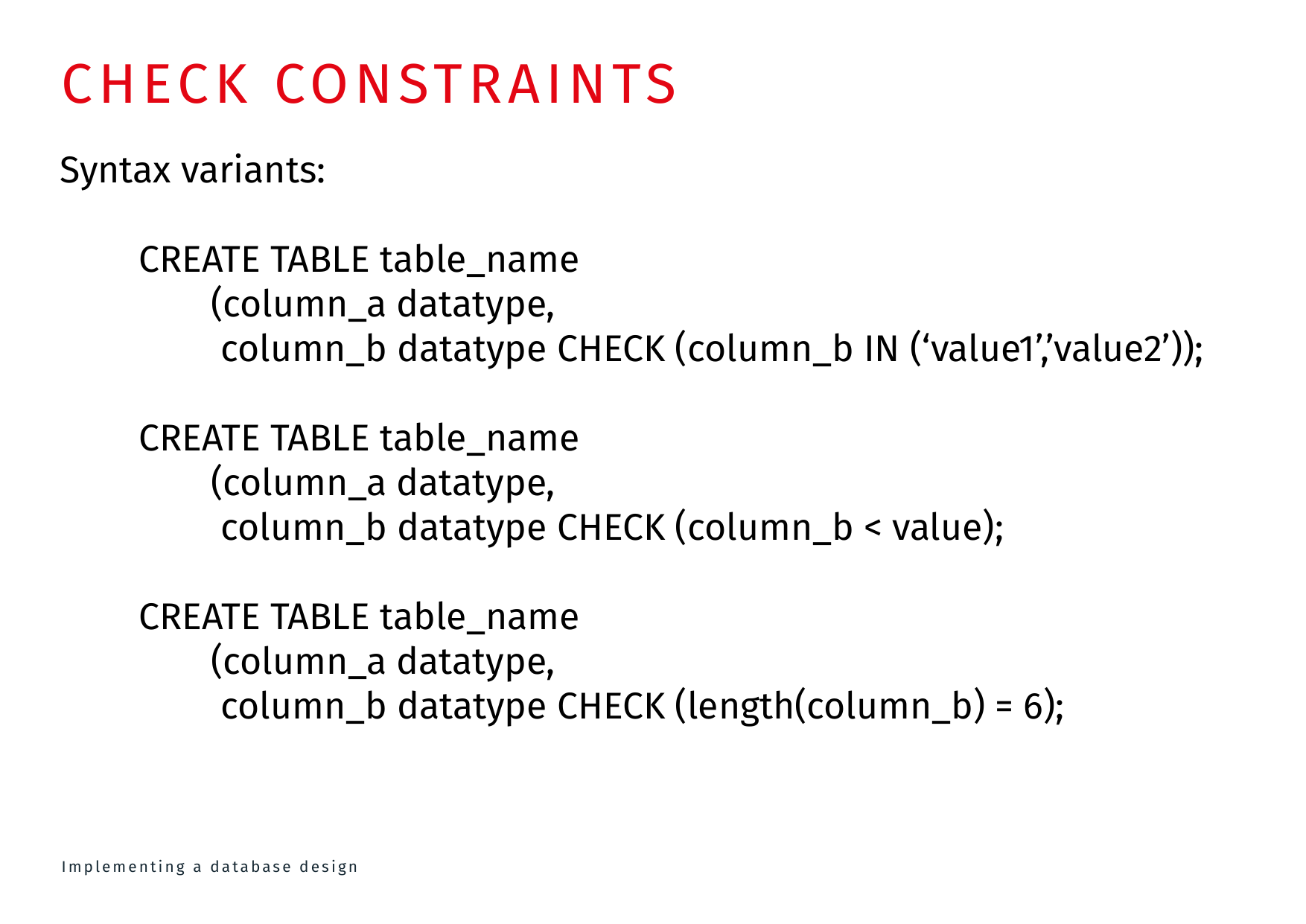

# Check constraints
Syntax variants:

        CREATE TABLE table_name
	    (column_a datatype,
	     column_b datatype CHECK (column_b IN (‘value1’,’value2’));

        CREATE TABLE table_name
	    (column_a datatype,
	     column_b datatype CHECK (column_b < value);

        CREATE TABLE table_name
	    (column_a datatype,
	     column_b datatype CHECK (length(column_b) = 6);
Implementing a database design